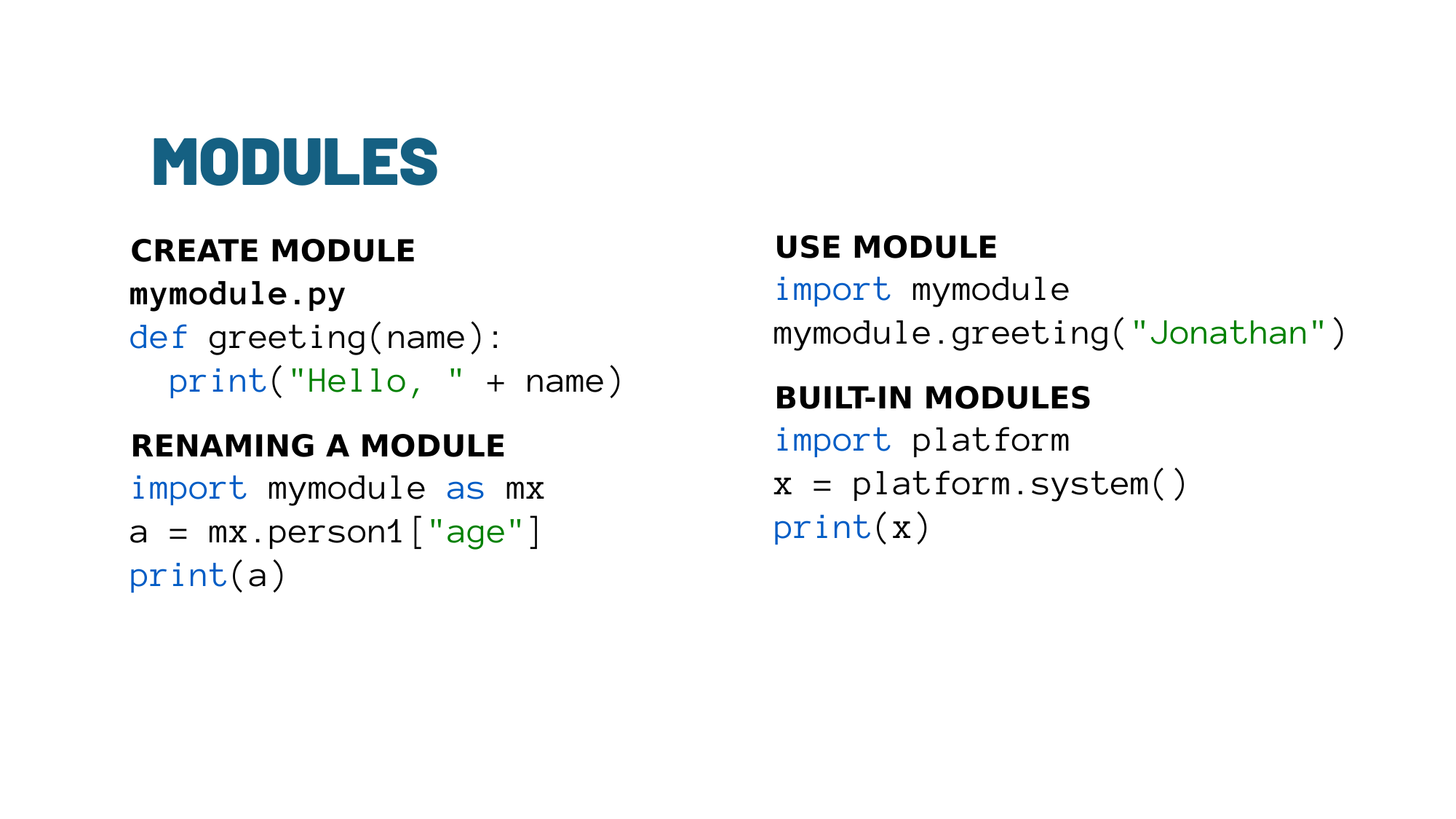

# MODULES
USE MODULE
import mymodule
mymodule.greeting("Jonathan")
CREATE MODULE
mymodule.py
def greeting(name):
  print("Hello, " + name)
BUILT-IN MODULES
import platform
x = platform.system()
print(x)
RENAMING A MODULE
import mymodule as mx
a = mx.person1["age"]
print(a)